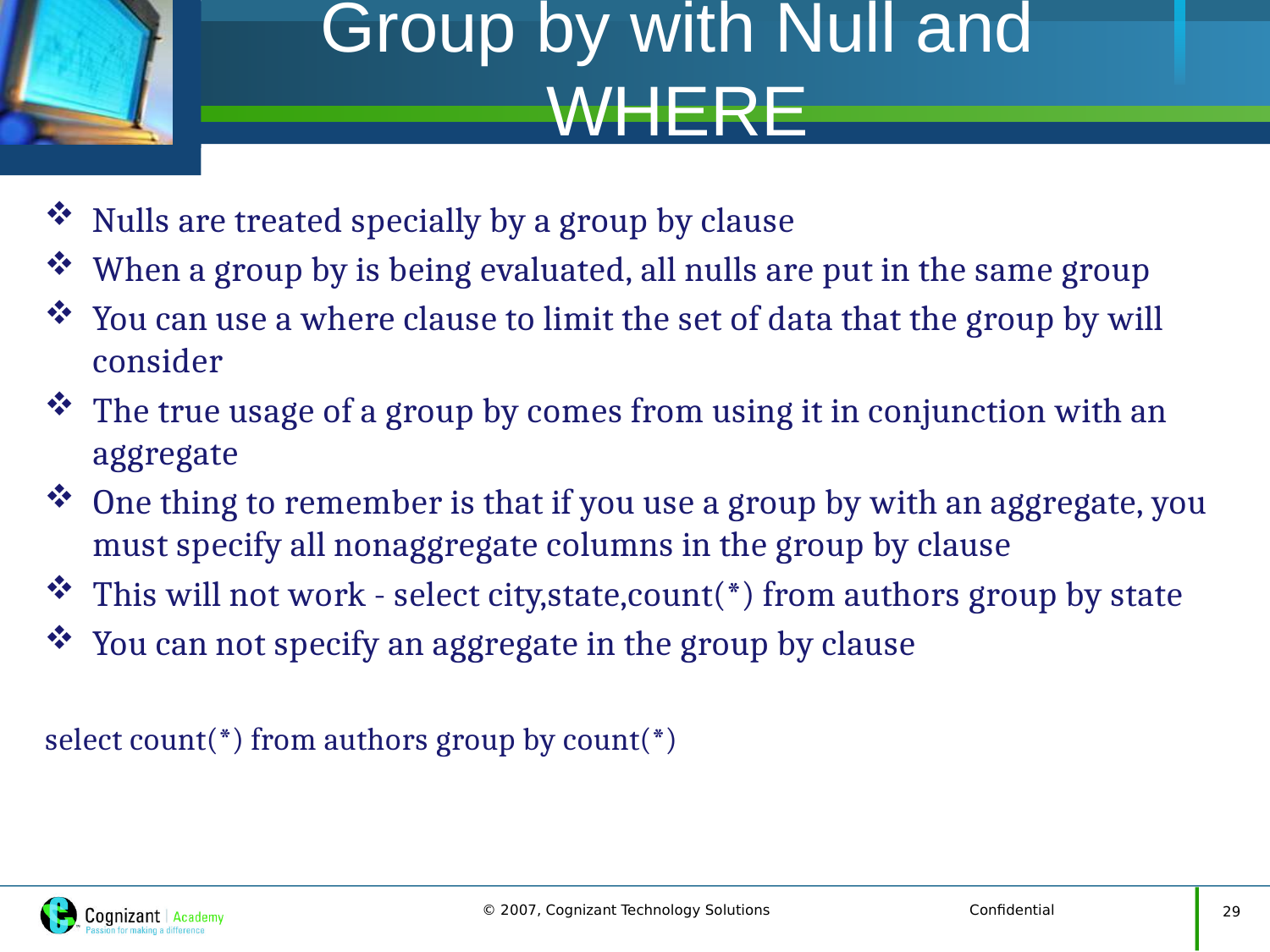

# Group by with Null and WHERE
Nulls are treated specially by a group by clause
When a group by is being evaluated, all nulls are put in the same group
You can use a where clause to limit the set of data that the group by will consider
The true usage of a group by comes from using it in conjunction with an aggregate
One thing to remember is that if you use a group by with an aggregate, you must specify all nonaggregate columns in the group by clause
This will not work - select city,state,count(*) from authors group by state
You can not specify an aggregate in the group by clause

select count(*) from authors group by count(*)
29